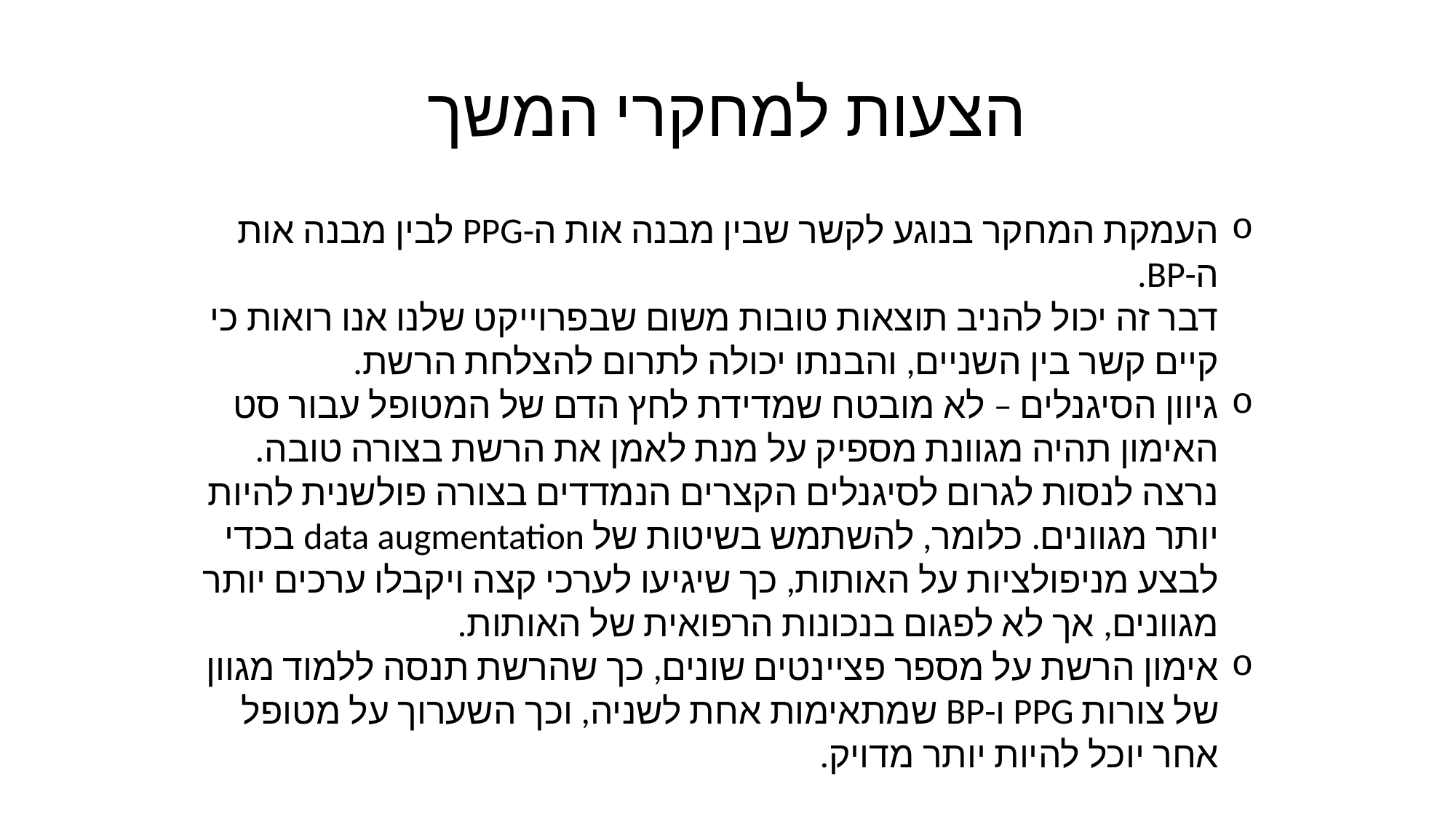

# הצעות למחקרי המשך
העמקת המחקר בנוגע לקשר שבין מבנה אות ה-PPG לבין מבנה אות ה-BP.
דבר זה יכול להניב תוצאות טובות משום שבפרוייקט שלנו אנו רואות כי קיים קשר בין השניים, והבנתו יכולה לתרום להצלחת הרשת.
גיוון הסיגנלים – לא מובטח שמדידת לחץ הדם של המטופל עבור סט האימון תהיה מגוונת מספיק על מנת לאמן את הרשת בצורה טובה. נרצה לנסות לגרום לסיגנלים הקצרים הנמדדים בצורה פולשנית להיות יותר מגוונים. כלומר, להשתמש בשיטות של data augmentation בכדי לבצע מניפולציות על האותות, כך שיגיעו לערכי קצה ויקבלו ערכים יותר מגוונים, אך לא לפגום בנכונות הרפואית של האותות.
אימון הרשת על מספר פציינטים שונים, כך שהרשת תנסה ללמוד מגוון של צורות PPG ו-BP שמתאימות אחת לשניה, וכך השערוך על מטופל אחר יוכל להיות יותר מדויק.